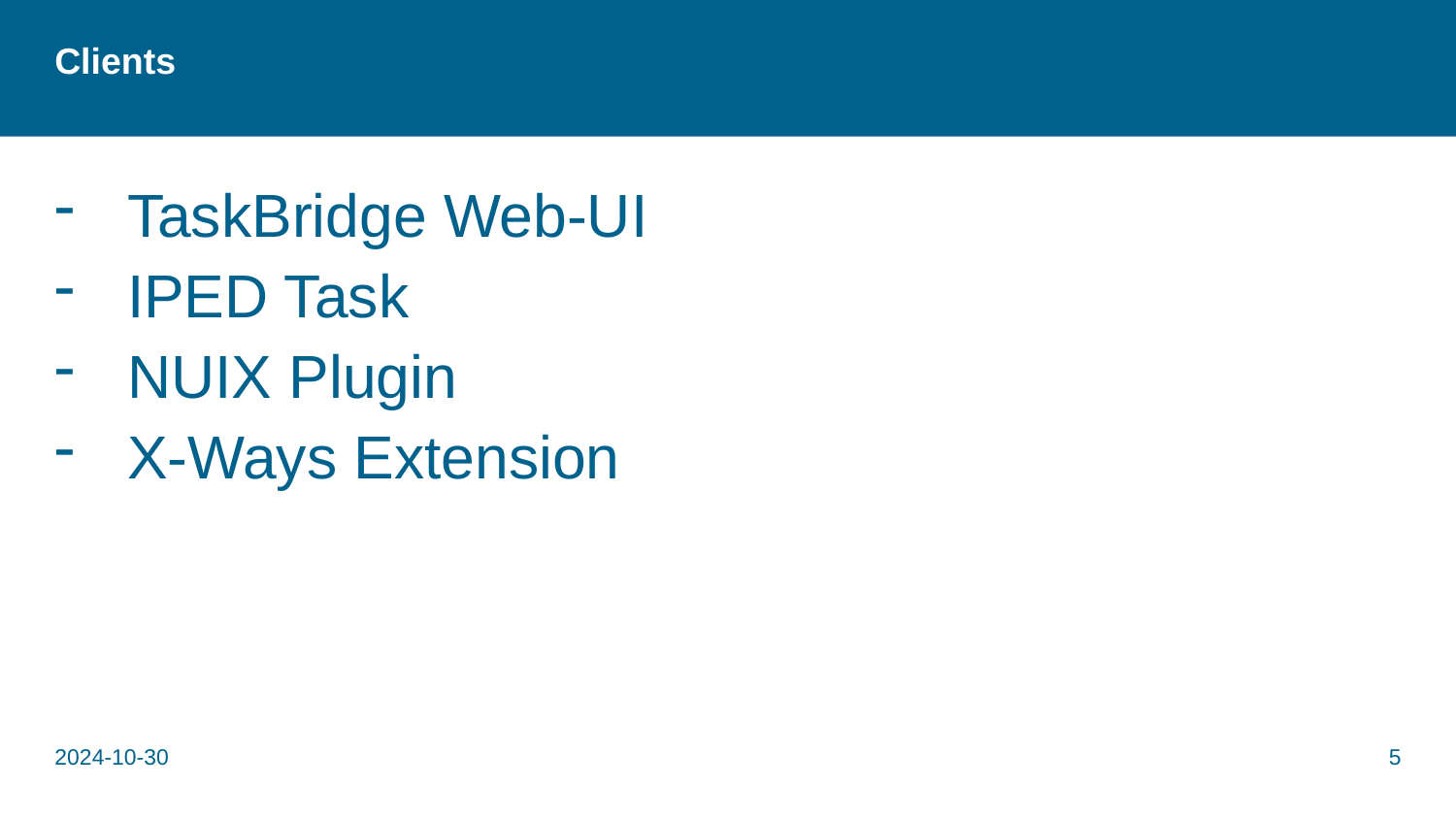

# Clients
TaskBridge Web-UI
IPED Task
NUIX Plugin
X-Ways Extension
2024-10-30
5